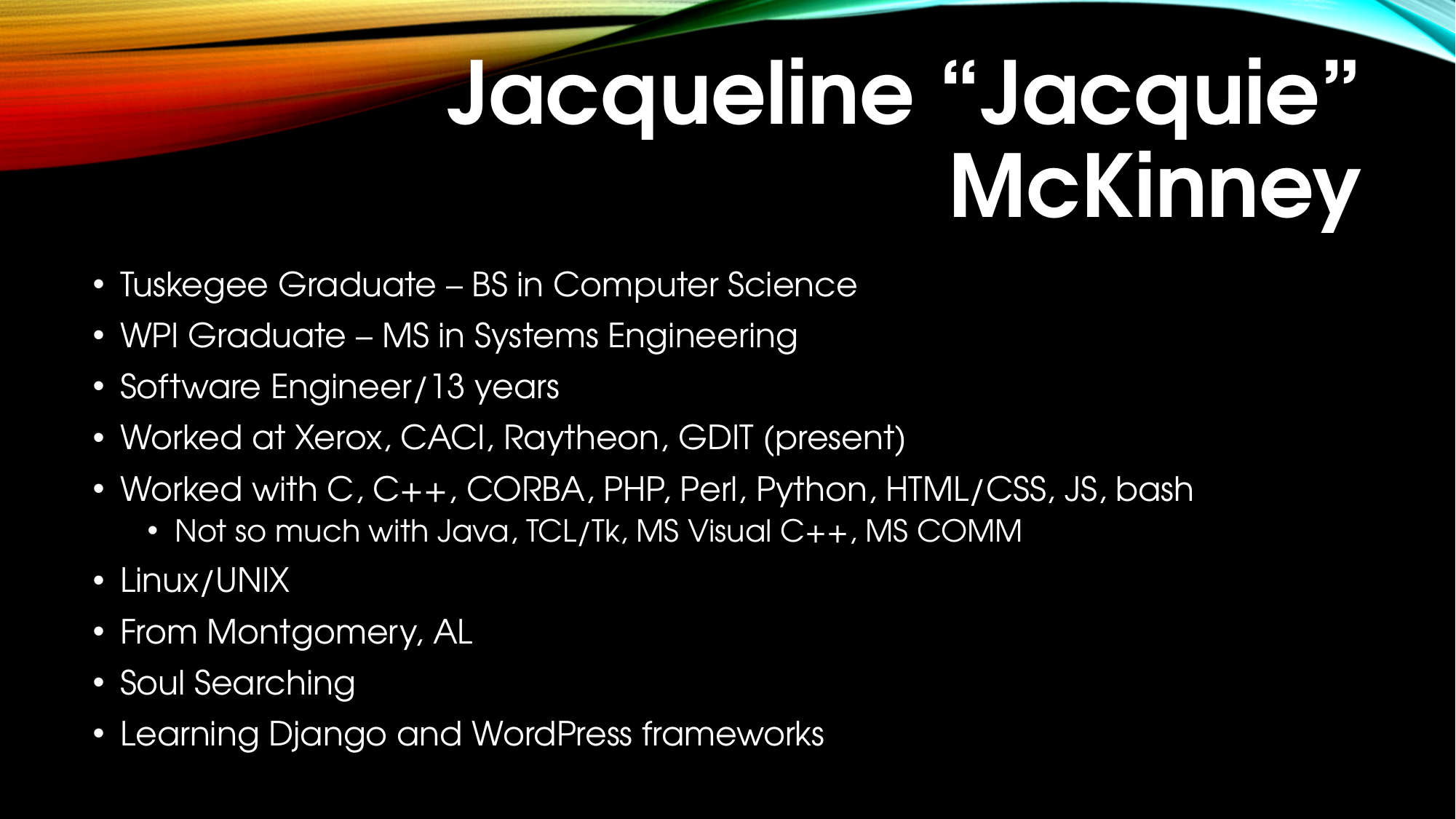

# Jacqueline “Jacquie” McKinney
Tuskegee Graduate – BS in Computer Science
WPI Graduate – MS in Systems Engineering
Software Engineer/13 years
Worked at Xerox, CACI, Raytheon, GDIT (present)
Worked with C, C++, CORBA, PHP, Perl, Python, HTML/CSS, JS, bash
Not so much with Java, TCL/Tk, MS Visual C++, MS COMM
Linux/UNIX
From Montgomery, AL
Soul Searching
Learning Django and WordPress frameworks